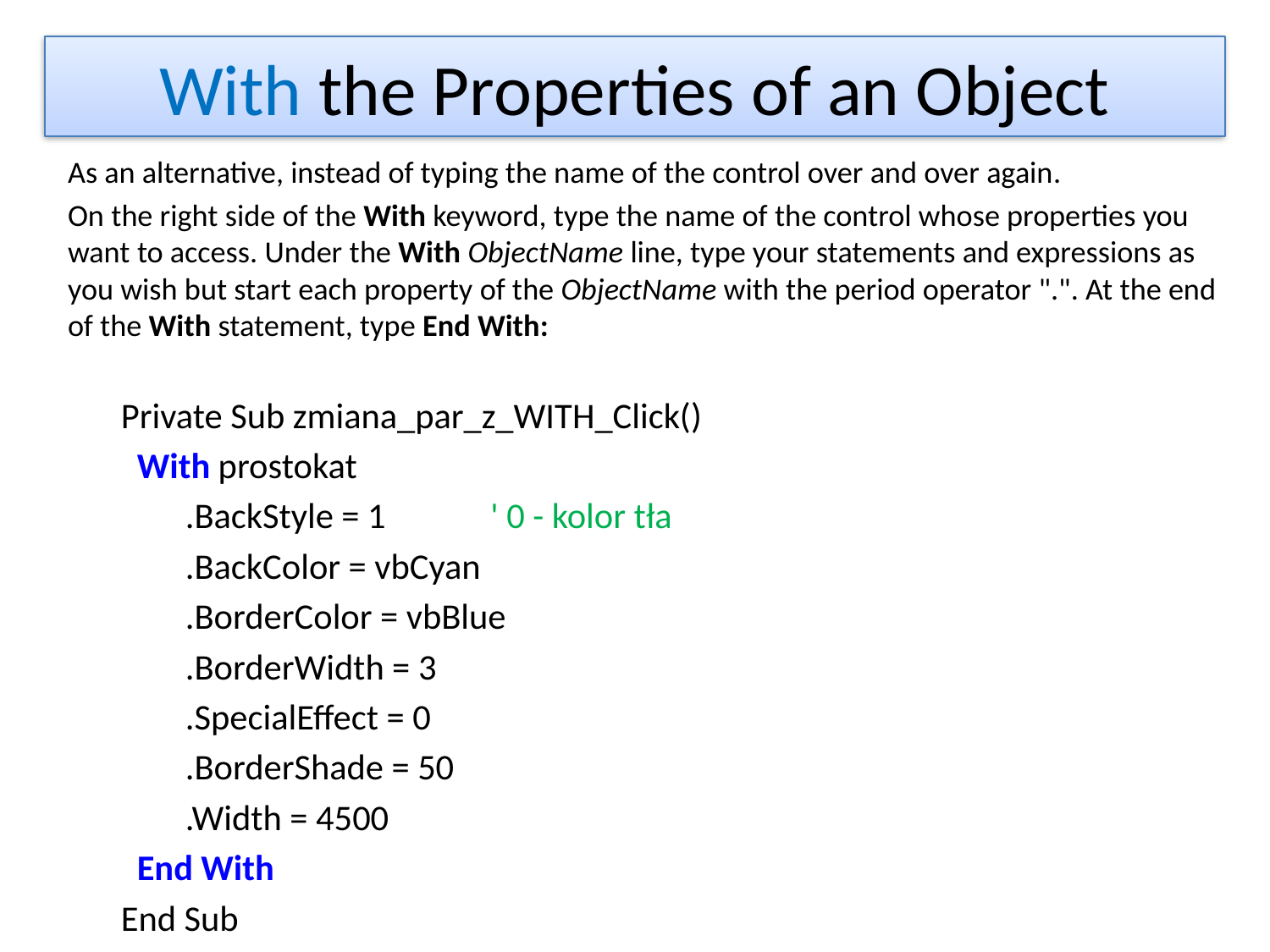

# With the Properties of an Object
As an alternative, instead of typing the name of the control over and over again.
On the right side of the With keyword, type the name of the control whose properties you want to access. Under the With ObjectName line, type your statements and expressions as you wish but start each property of the ObjectName with the period operator ".". At the end of the With statement, type End With:

Private Sub zmiana_par_z_WITH_Click()
  With prostokat
        .BackStyle = 1             ' 0 - kolor tła
        .BackColor = vbCyan
        .BorderColor = vbBlue
        .BorderWidth = 3
        .SpecialEffect = 0
        .BorderShade = 50
        .Width = 4500
  End With
End Sub